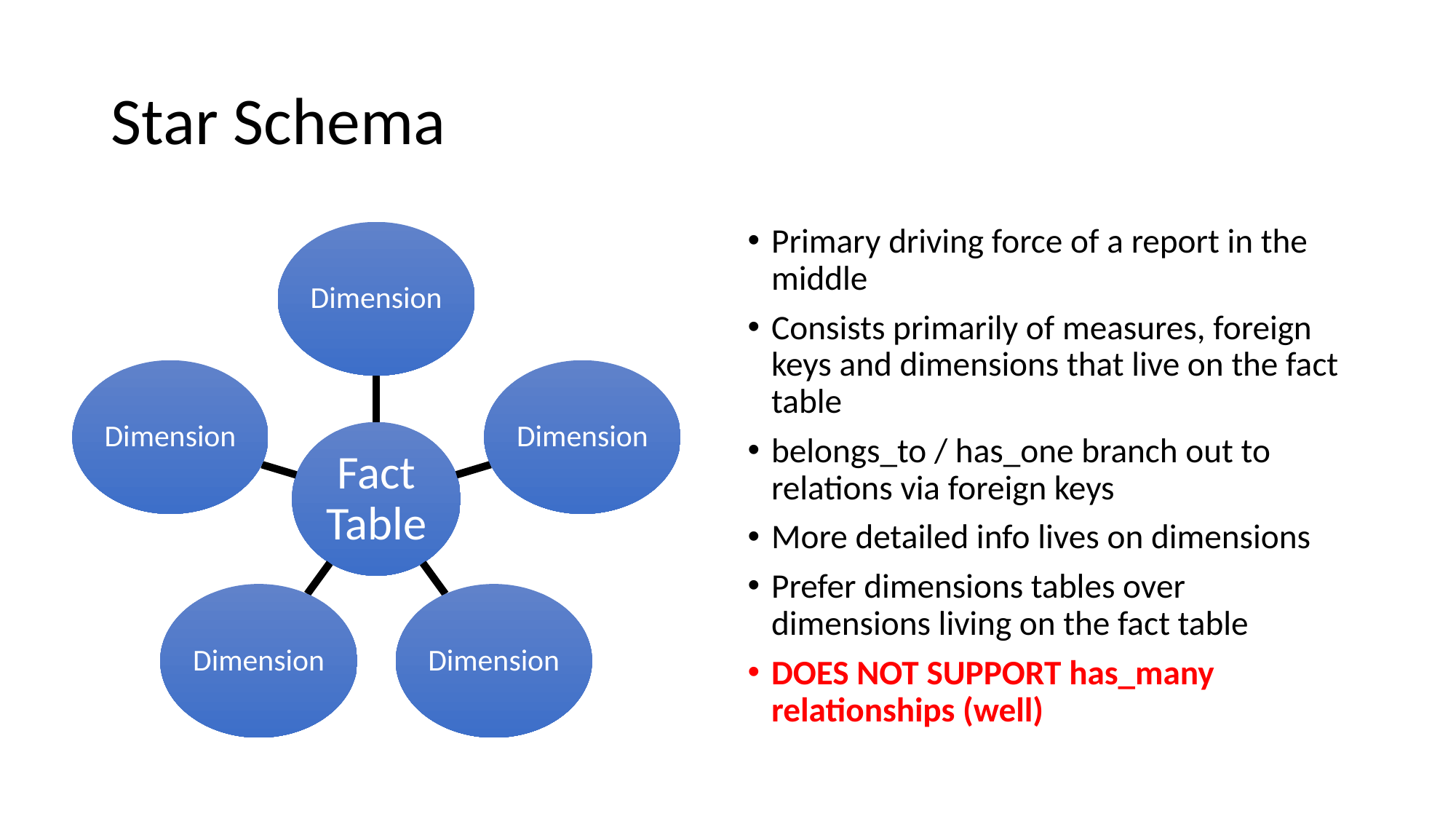

# Star Schema
Primary driving force of a report in the middle
Consists primarily of measures, foreign keys and dimensions that live on the fact table
belongs_to / has_one branch out to relations via foreign keys
More detailed info lives on dimensions
Prefer dimensions tables over dimensions living on the fact table
DOES NOT SUPPORT has_many relationships (well)

Dimension

Dimension

Dimension

Fact Table

Dimension

Dimension